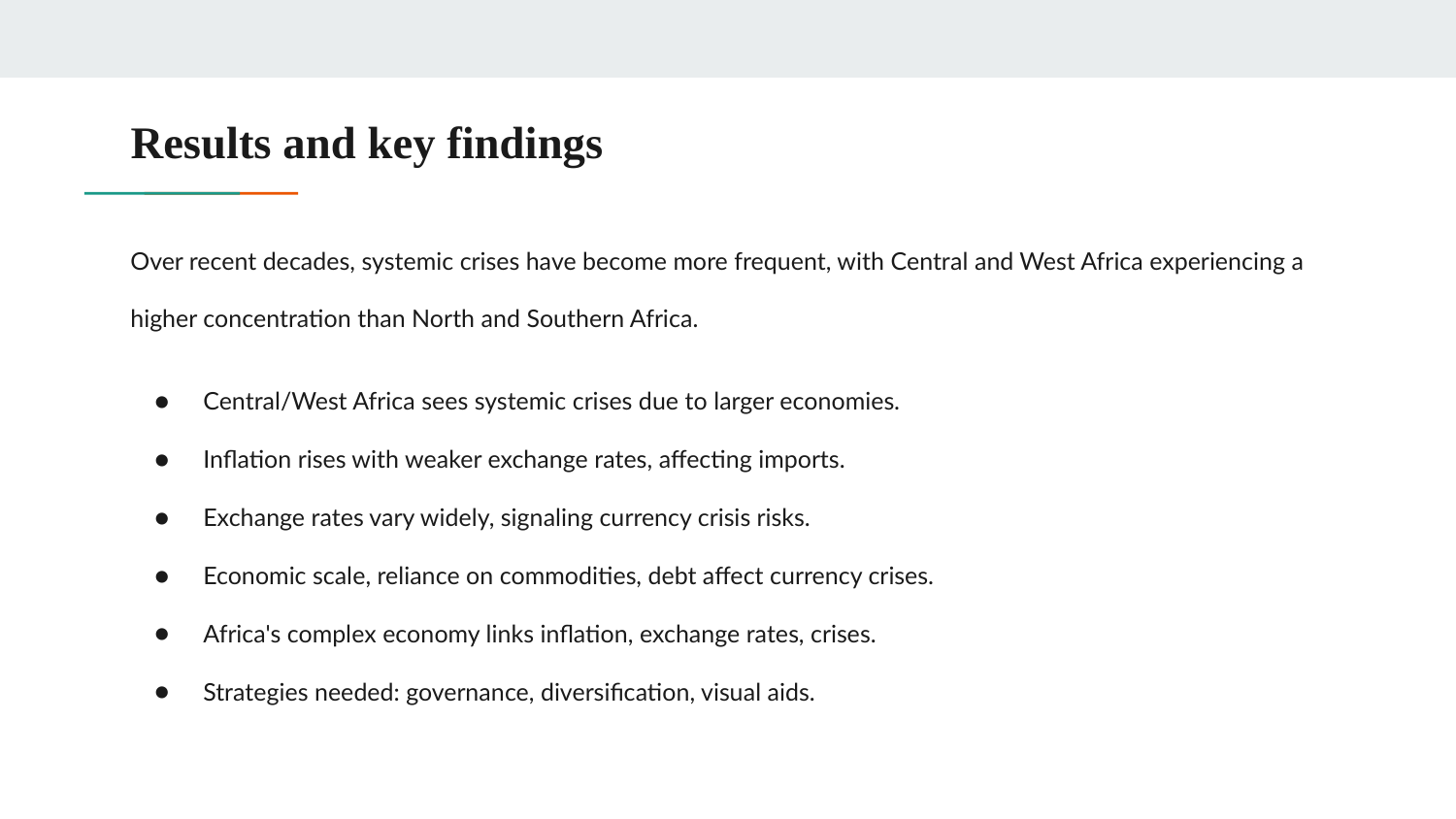

# Results and key findings
Over recent decades, systemic crises have become more frequent, with Central and West Africa experiencing a higher concentration than North and Southern Africa.
Central/West Africa sees systemic crises due to larger economies.
Inflation rises with weaker exchange rates, affecting imports.
Exchange rates vary widely, signaling currency crisis risks.
Economic scale, reliance on commodities, debt affect currency crises.
Africa's complex economy links inflation, exchange rates, crises.
Strategies needed: governance, diversification, visual aids.